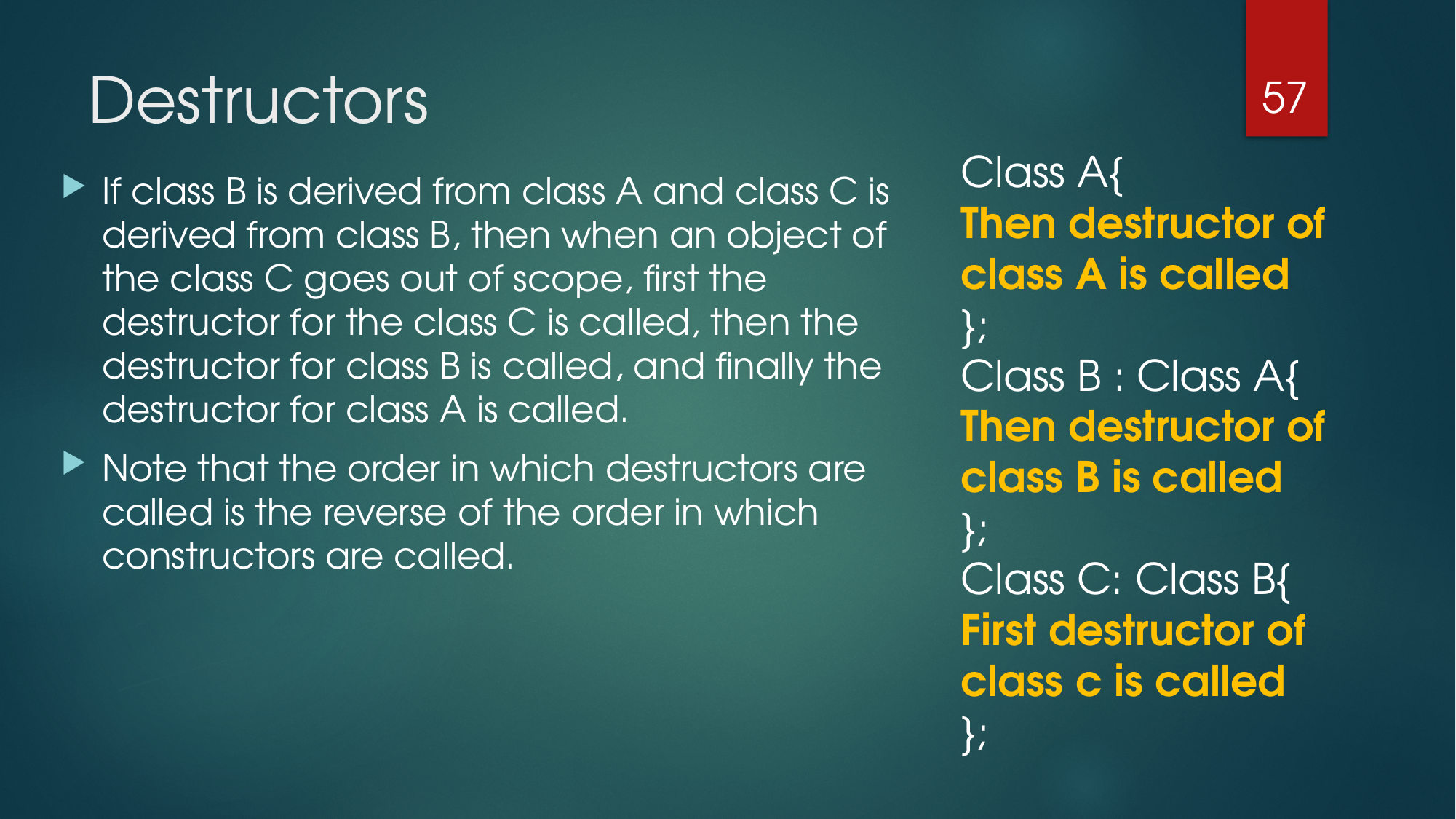

57
# Destructors
Class A{
Then destructor of class A is called
};
Class B : Class A{
Then destructor of class B is called
};
Class C: Class B{
First destructor of class c is called
};
If class B is derived from class A and class C is derived from class B, then when an object of the class C goes out of scope, first the destructor for the class C is called, then the destructor for class B is called, and finally the destructor for class A is called.
Note that the order in which destructors are called is the reverse of the order in which constructors are called.